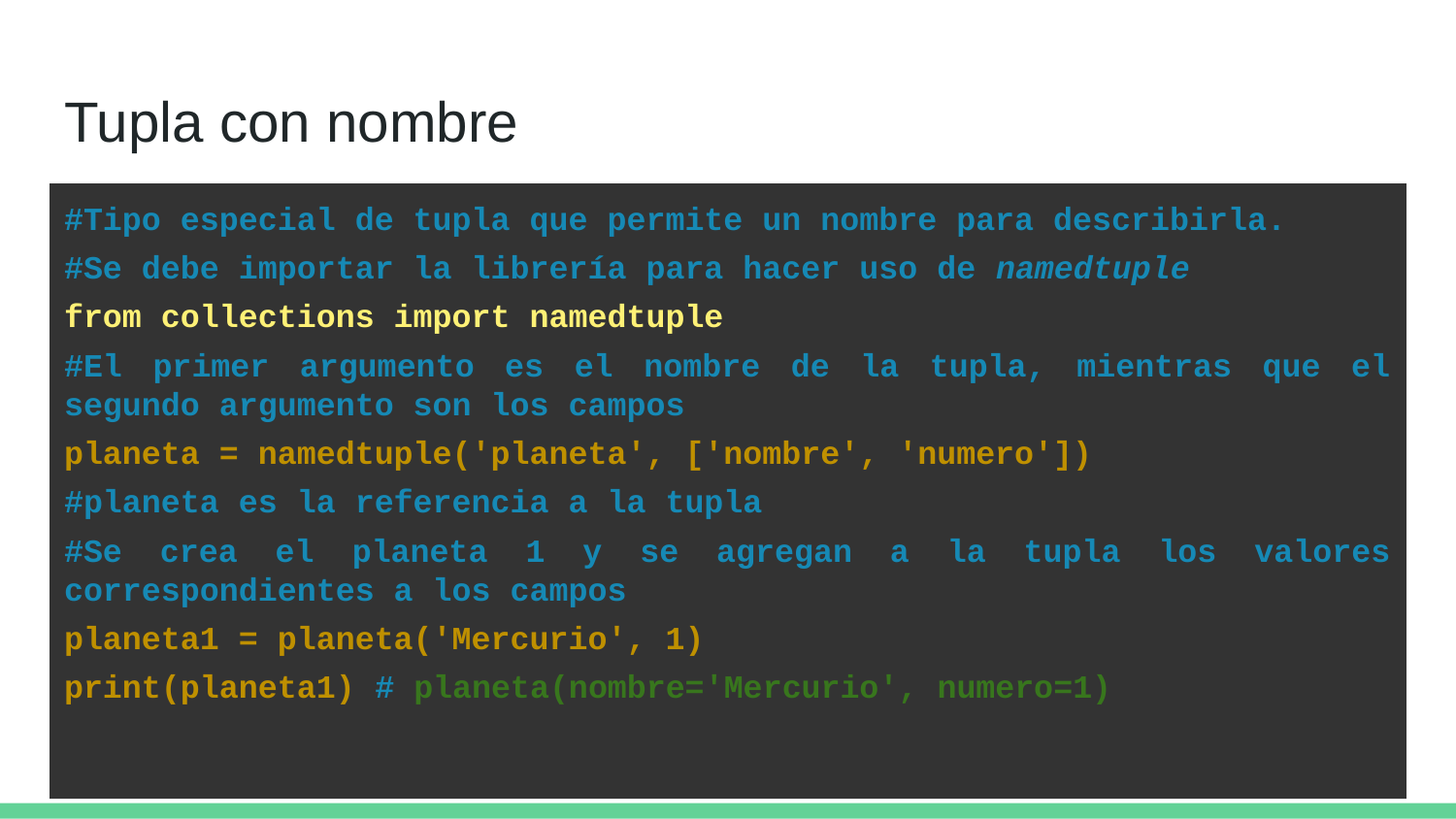

# Tupla con nombre
#Tipo especial de tupla que permite un nombre para describirla.
#Se debe importar la librería para hacer uso de namedtuple
from collections import namedtuple
#El primer argumento es el nombre de la tupla, mientras que el segundo argumento son los campos
planeta = namedtuple('planeta', ['nombre', 'numero'])
#planeta es la referencia a la tupla
#Se crea el planeta 1 y se agregan a la tupla los valores correspondientes a los campos
planeta1 = planeta('Mercurio', 1)
print(planeta1) # planeta(nombre='Mercurio', numero=1)